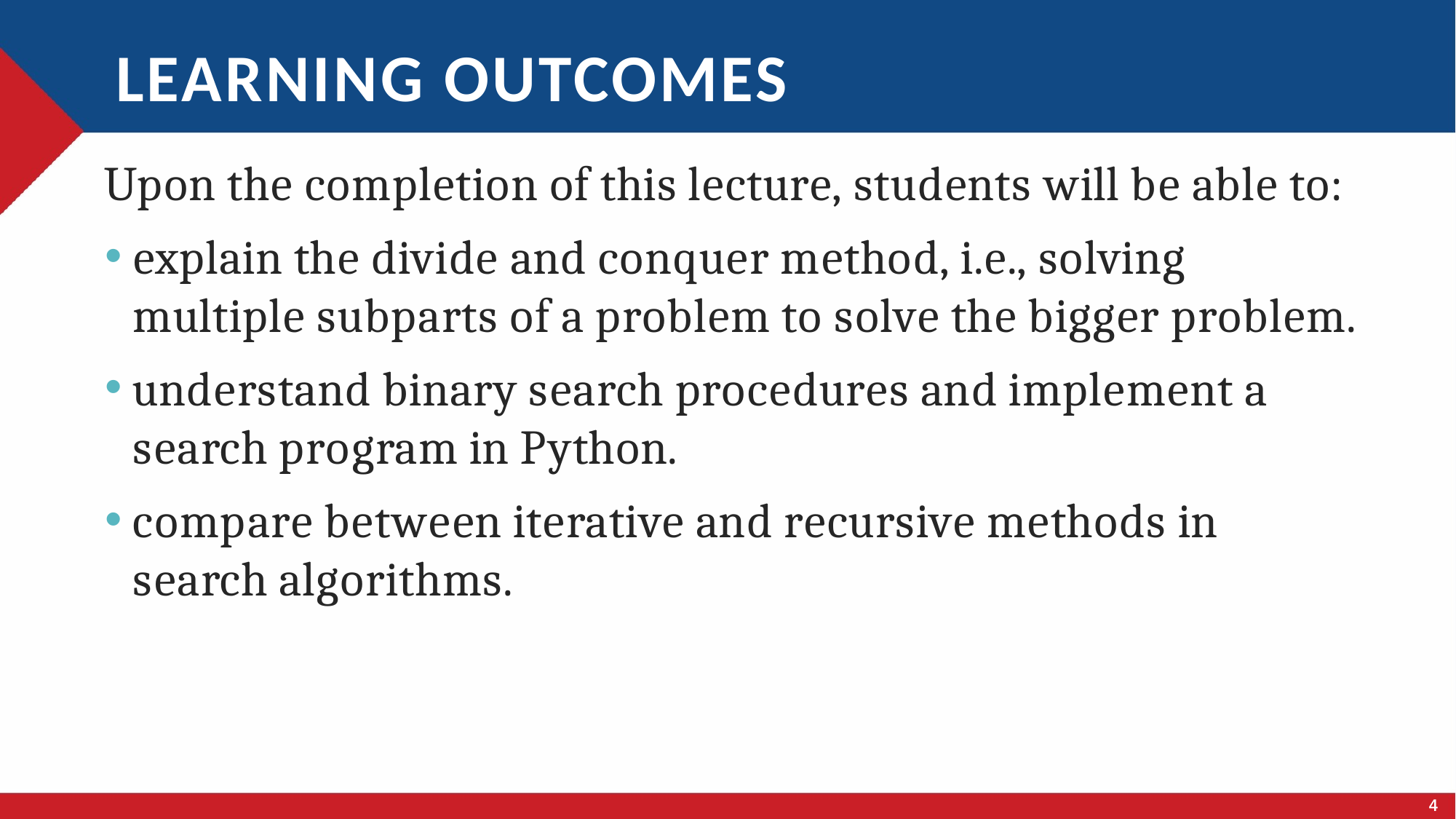

# Learning outcomes
Upon the completion of this lecture, students will be able to:
explain the divide and conquer method, i.e., solving multiple subparts of a problem to solve the bigger problem.
understand binary search procedures and implement a search program in Python.
compare between iterative and recursive methods in search algorithms.

4